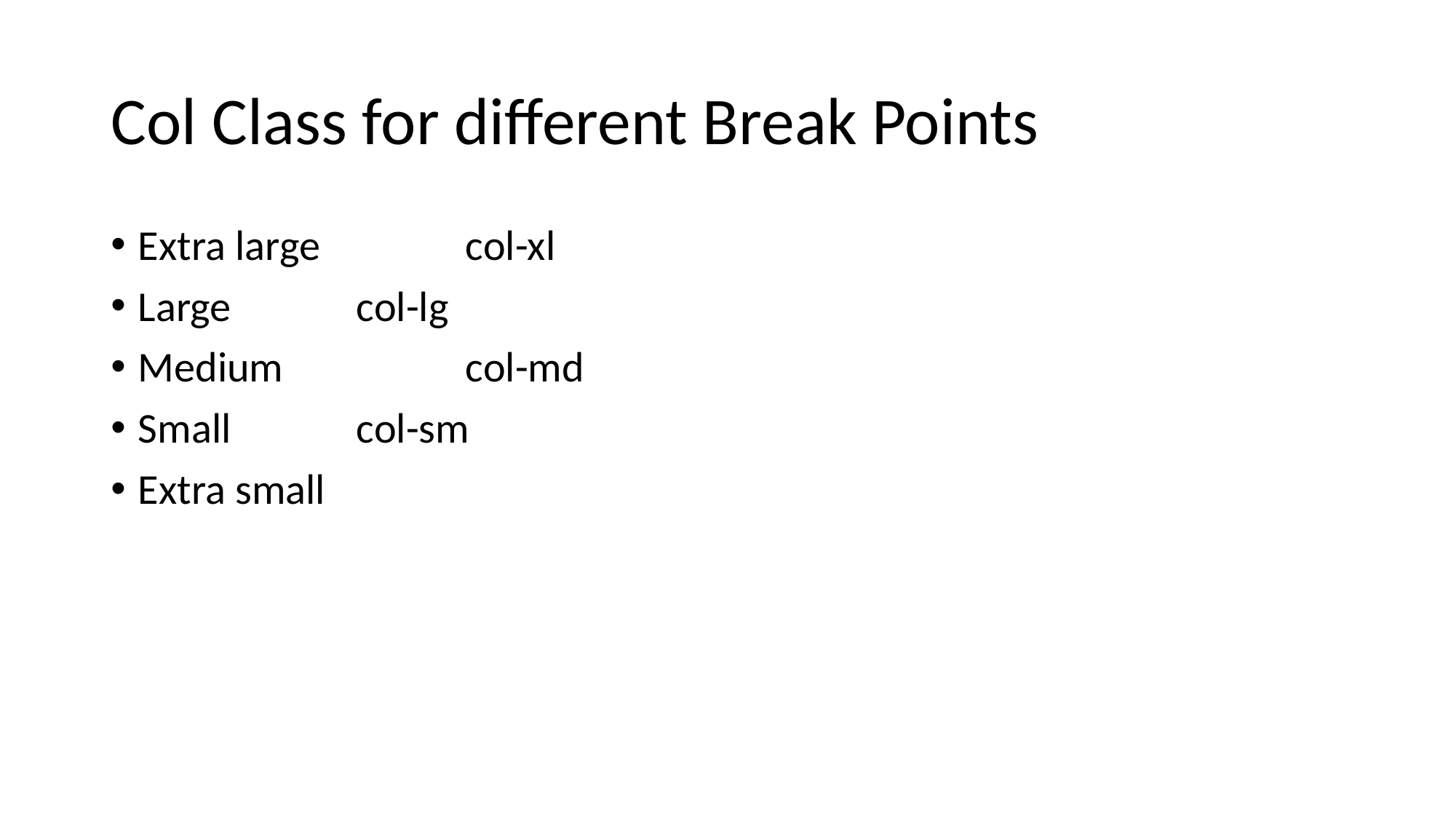

# Col Class for different Break Points
Extra large		col-xl
Large		col-lg
Medium		col-md
Small		col-sm
Extra small